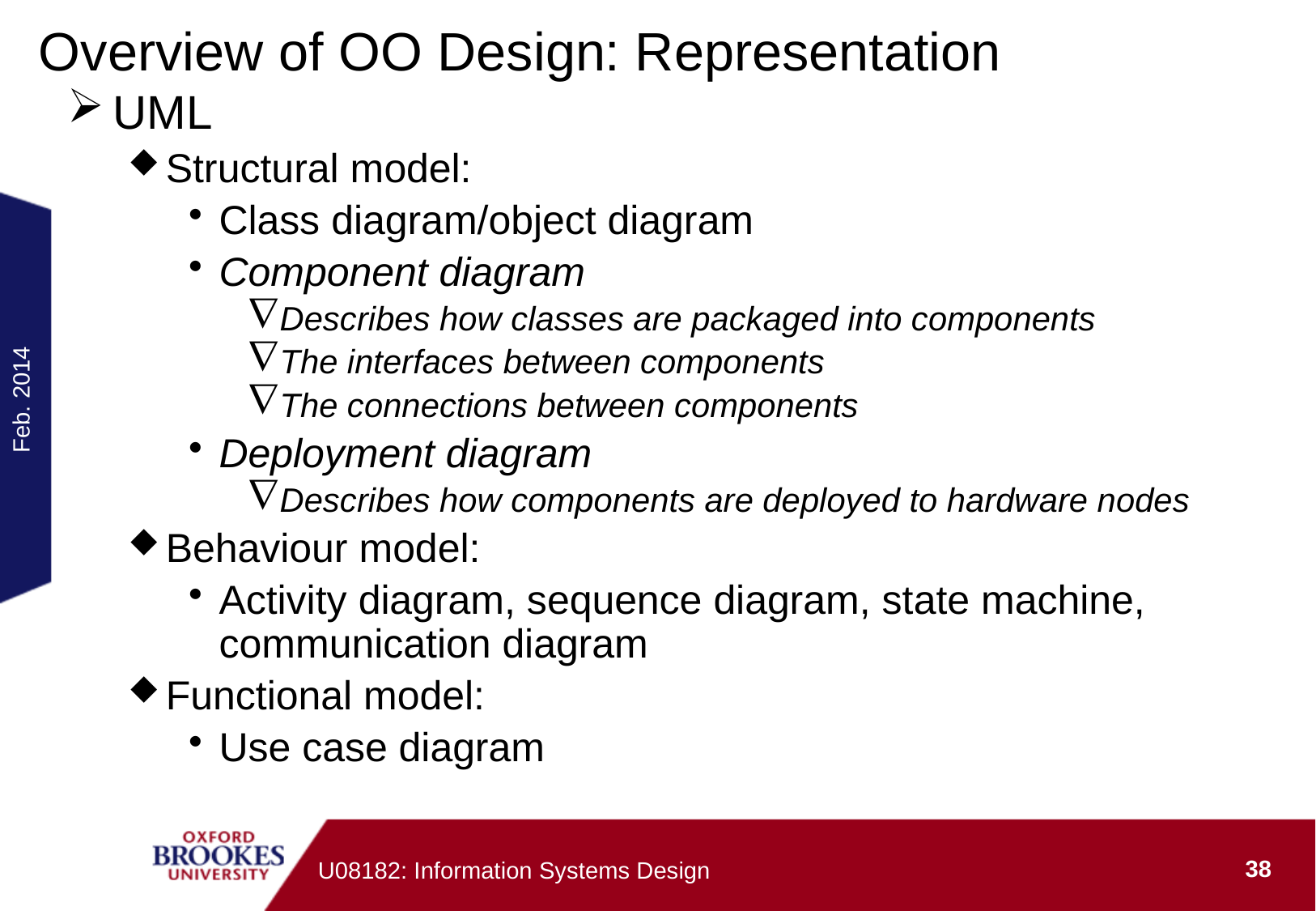

# Overview of OO Design: Representation
UML
Structural model:
Class diagram/object diagram
Component diagram
Describes how classes are packaged into components
The interfaces between components
The connections between components
Deployment diagram
Describes how components are deployed to hardware nodes
Behaviour model:
Activity diagram, sequence diagram, state machine, communication diagram
Functional model:
Use case diagram
Feb. 2014
38
U08182: Information Systems Design